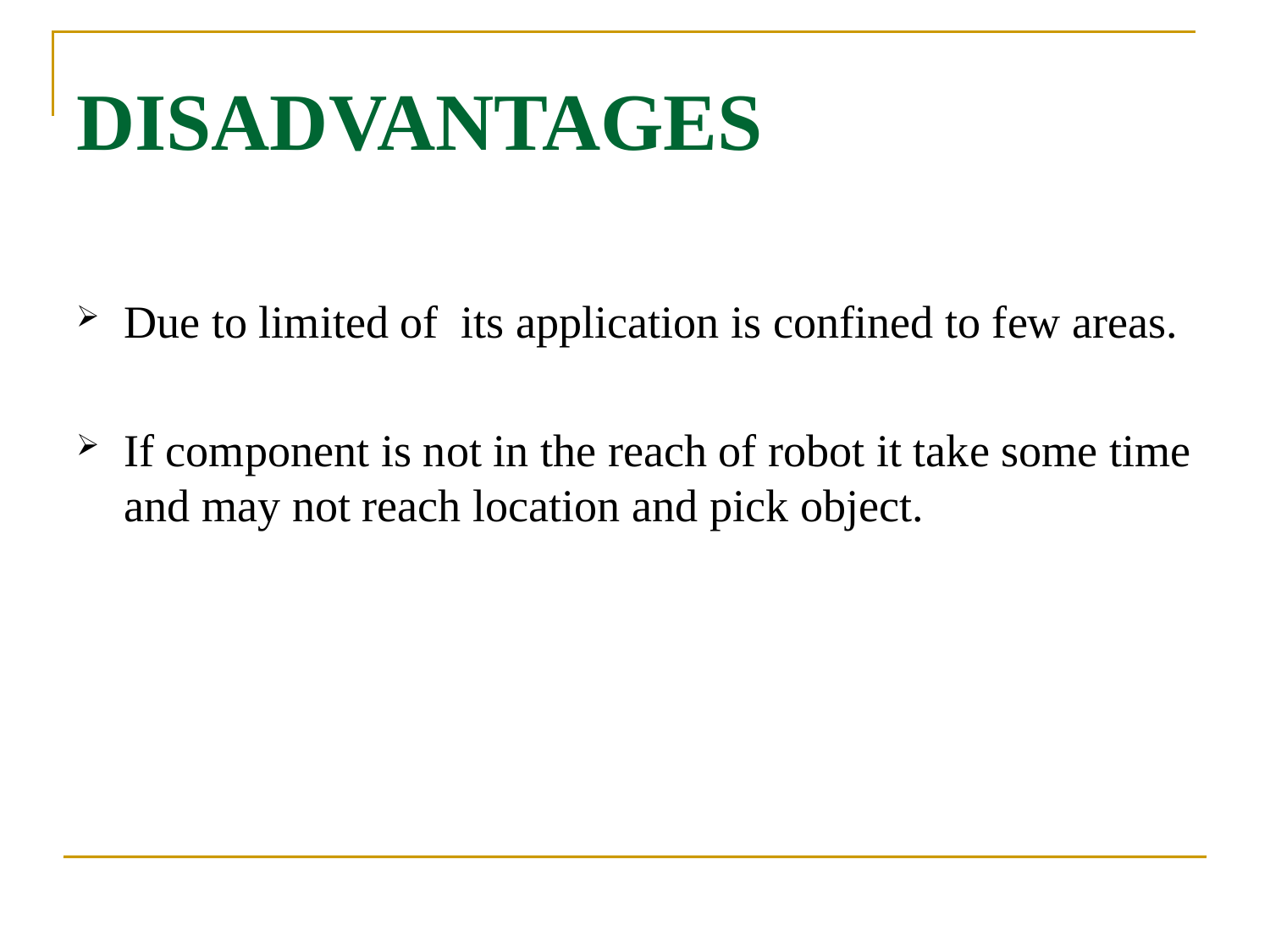

DISADVANTAGES

Due to limited of  its application is confined to few areas.

If component is not in the reach of robot it take some time and may not reach location and pick object.